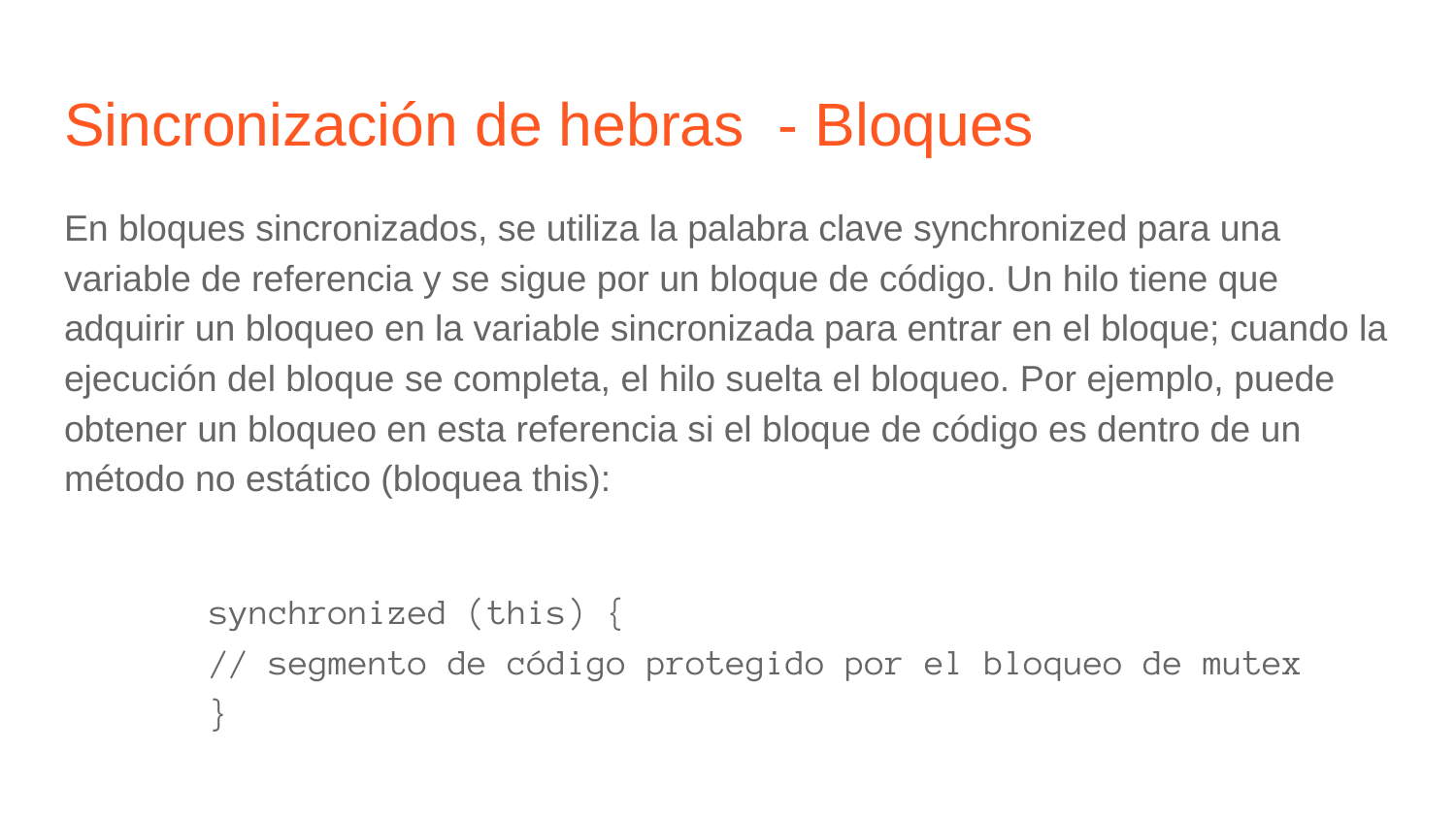

# Sincronización de hebras  - Bloques
En bloques sincronizados, se utiliza la palabra clave synchronized para una variable de referencia y se sigue por un bloque de código. Un hilo tiene que adquirir un bloqueo en la variable sincronizada para entrar en el bloque; cuando la ejecución del bloque se completa, el hilo suelta el bloqueo. Por ejemplo, puede obtener un bloqueo en esta referencia si el bloque de código es dentro de un método no estático (bloquea this):

	synchronized (this) {
    	// segmento de código protegido por el bloqueo de mutex
	}